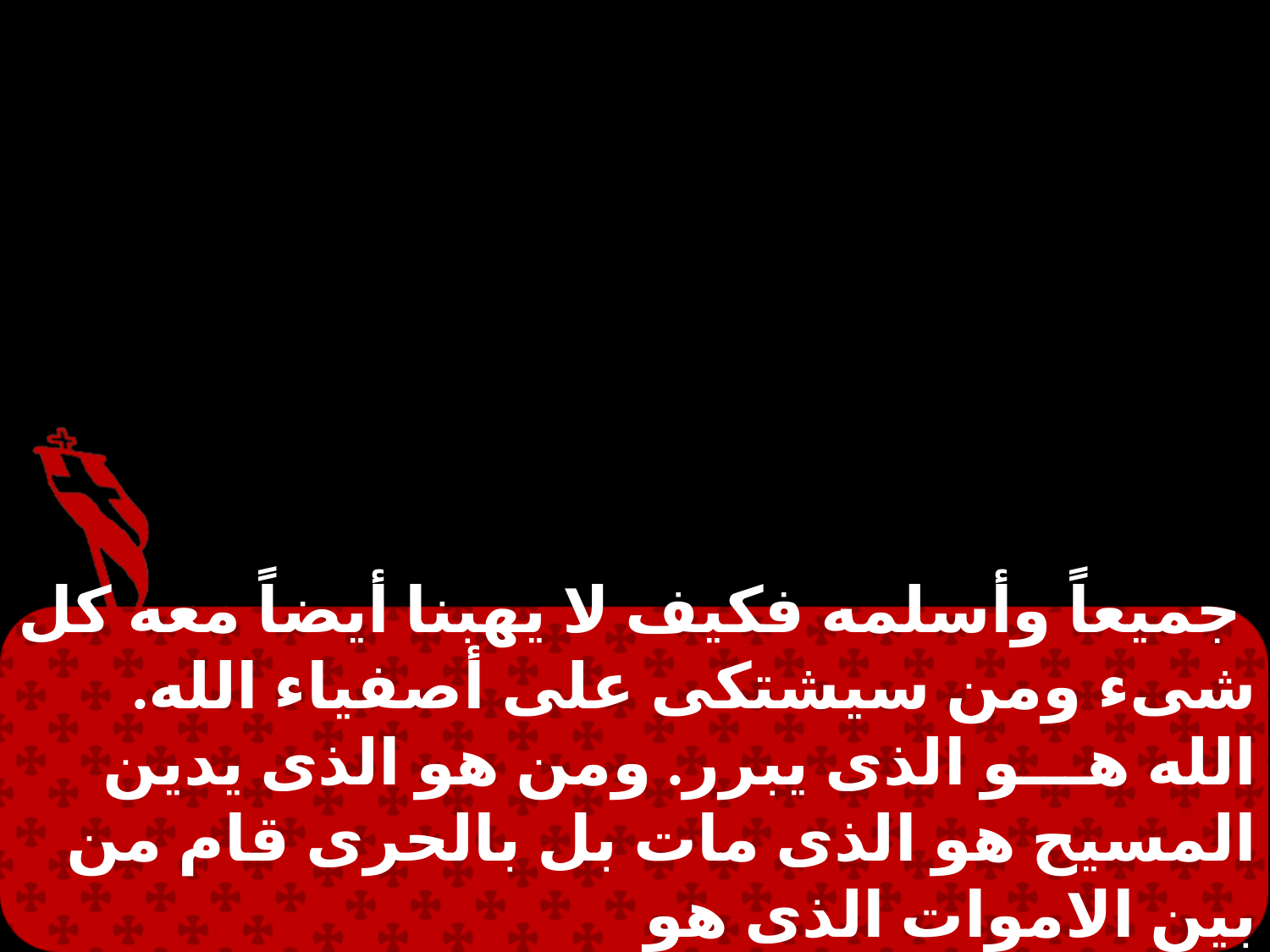

جميعاً وأسلمه فكيف لا يهبنا أيضاً معه كل شىء ومن سيشتكى على أصفياء الله. الله هـــو الذى يبرر. ومن هو الذى يدين المسيح هو الذى مات بل بالحرى قام من بين الاموات الذى هو